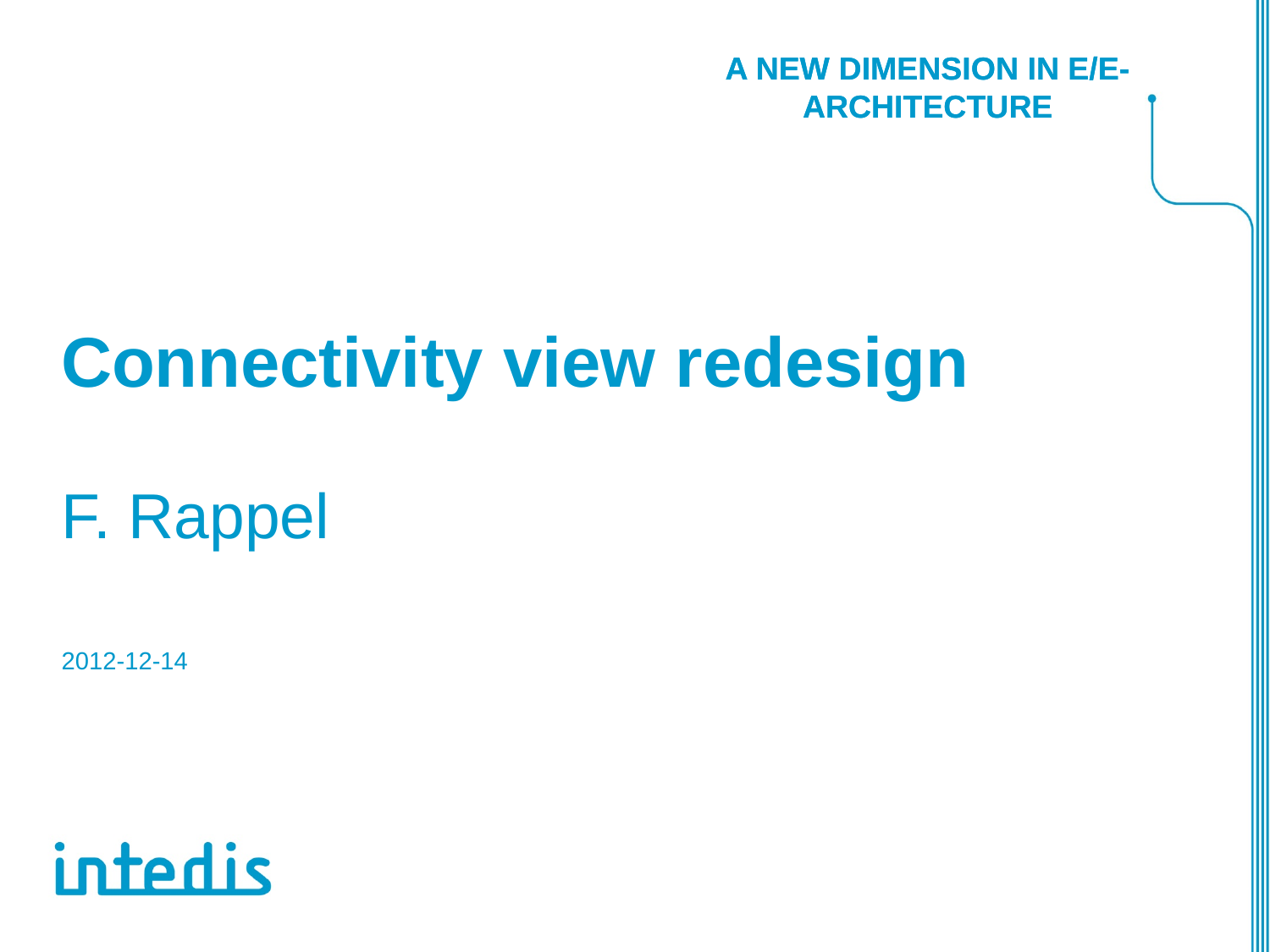

# Connectivity view redesign
F. Rappel

2012-12-14